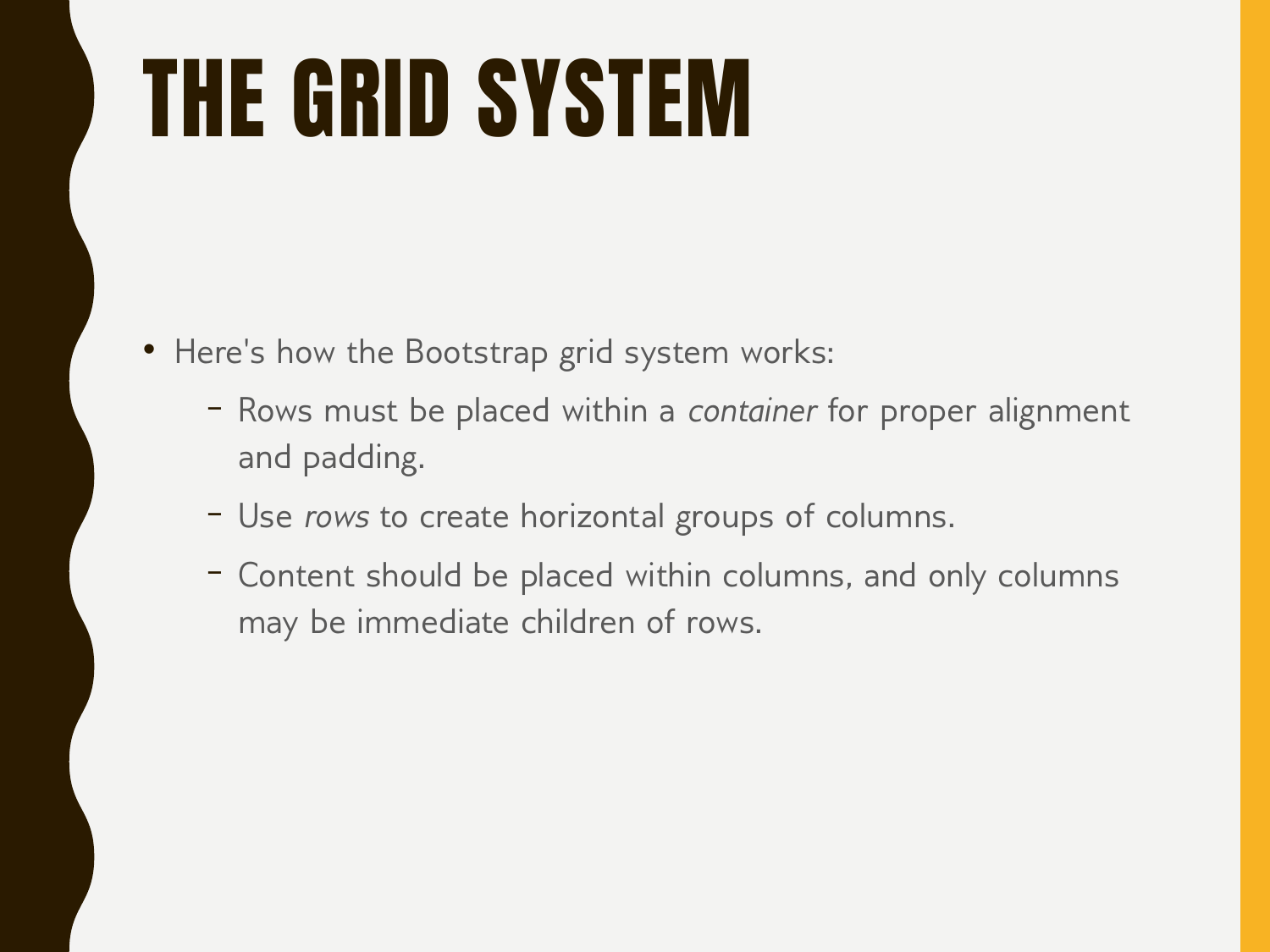

# The grid system
Here's how the Bootstrap grid system works:
Rows must be placed within a container for proper alignment and padding.
Use rows to create horizontal groups of columns.
Content should be placed within columns, and only columns may be immediate children of rows.